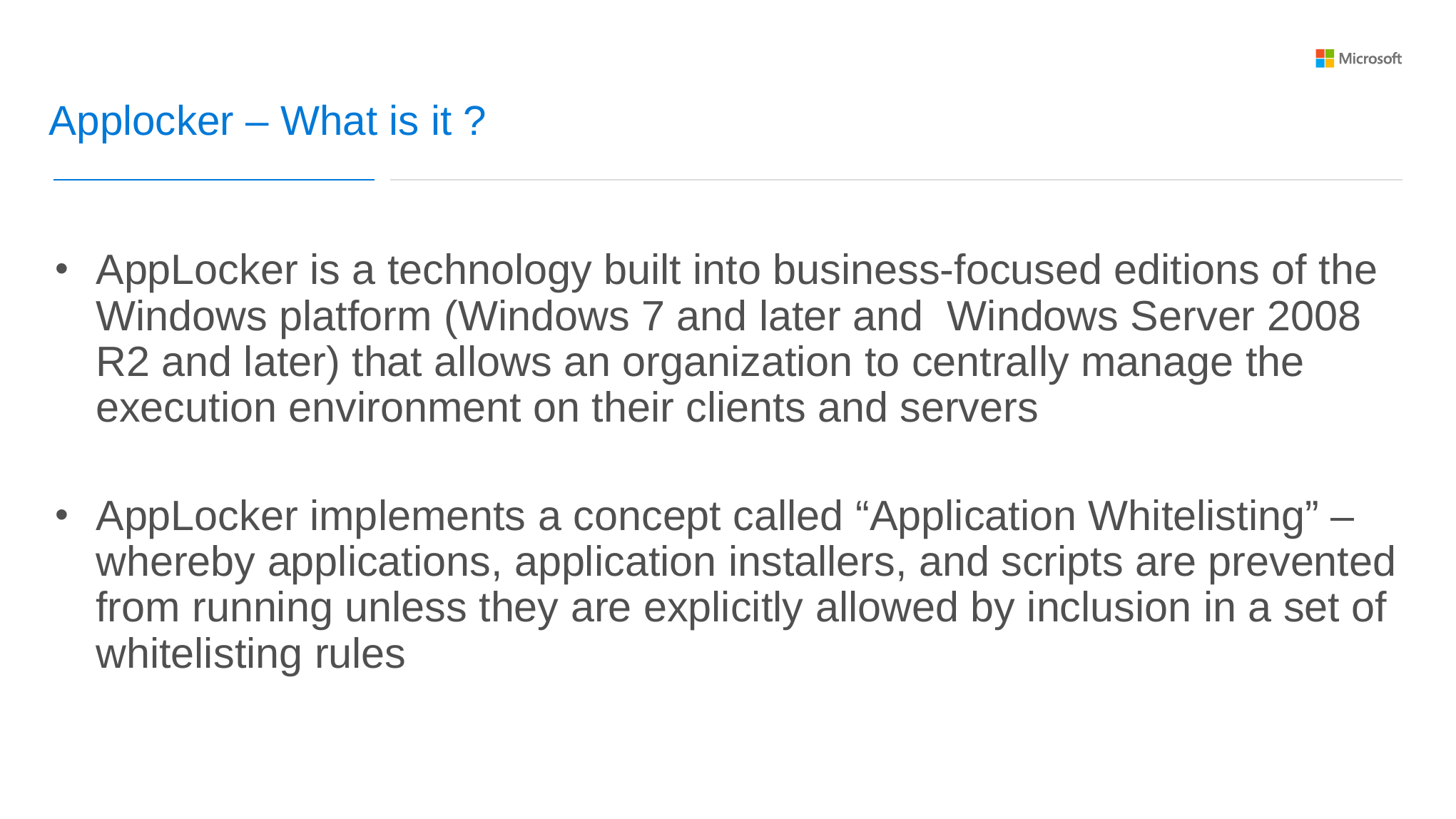

Applocker – What is it ?

AppLocker is a technology built into business-focused editions of the Windows platform (Windows 7 and later and  Windows Server 2008 R2 and later) that allows an organization to centrally manage the execution environment on their clients and servers

AppLocker implements a concept called “Application Whitelisting” – whereby applications, application installers, and scripts are prevented from running unless they are explicitly allowed by inclusion in a set of whitelisting rules